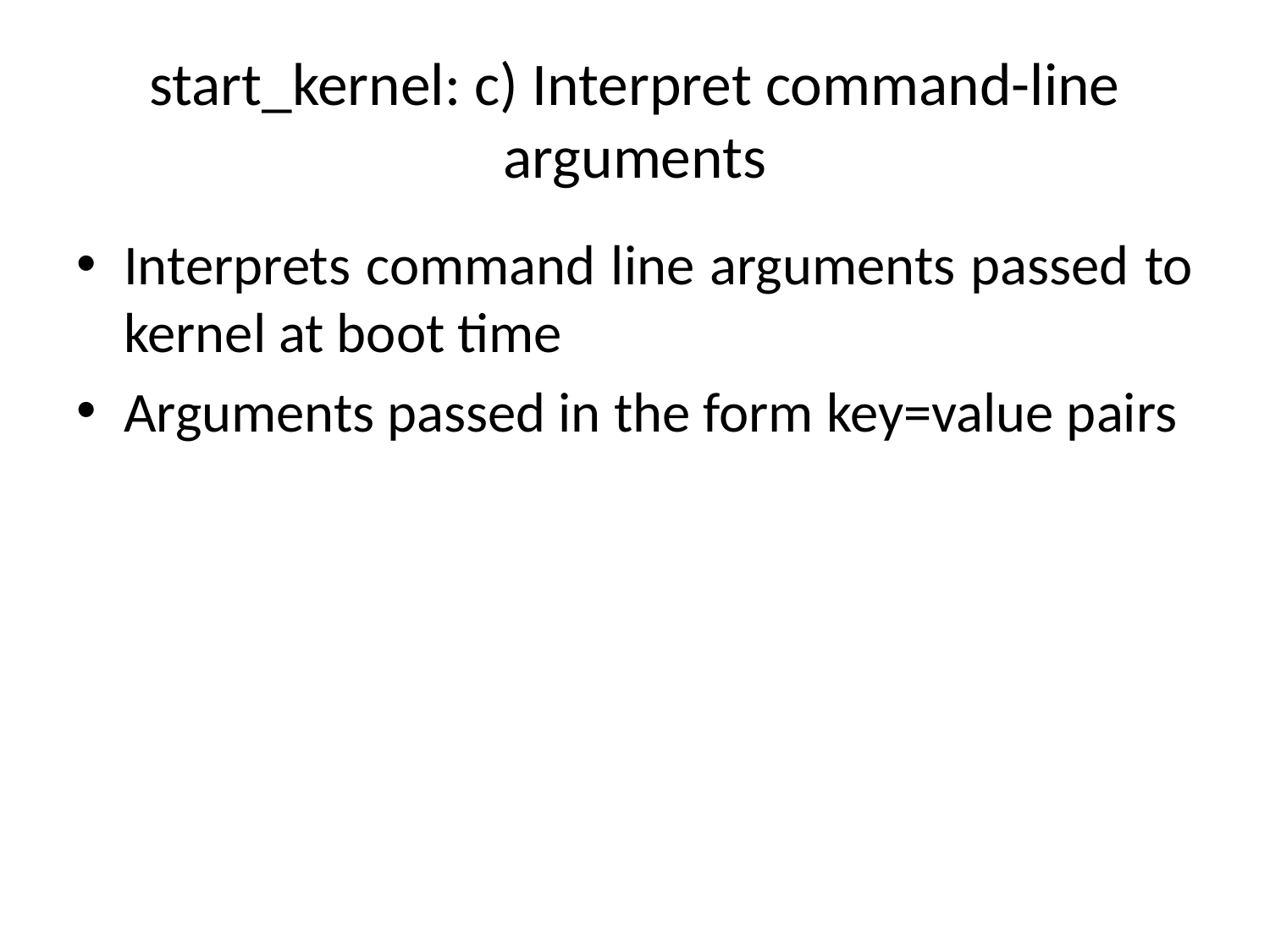

# start_kernel: c) Interpret command-line arguments
Interprets command line arguments passed to kernel at boot time
Arguments passed in the form key=value pairs